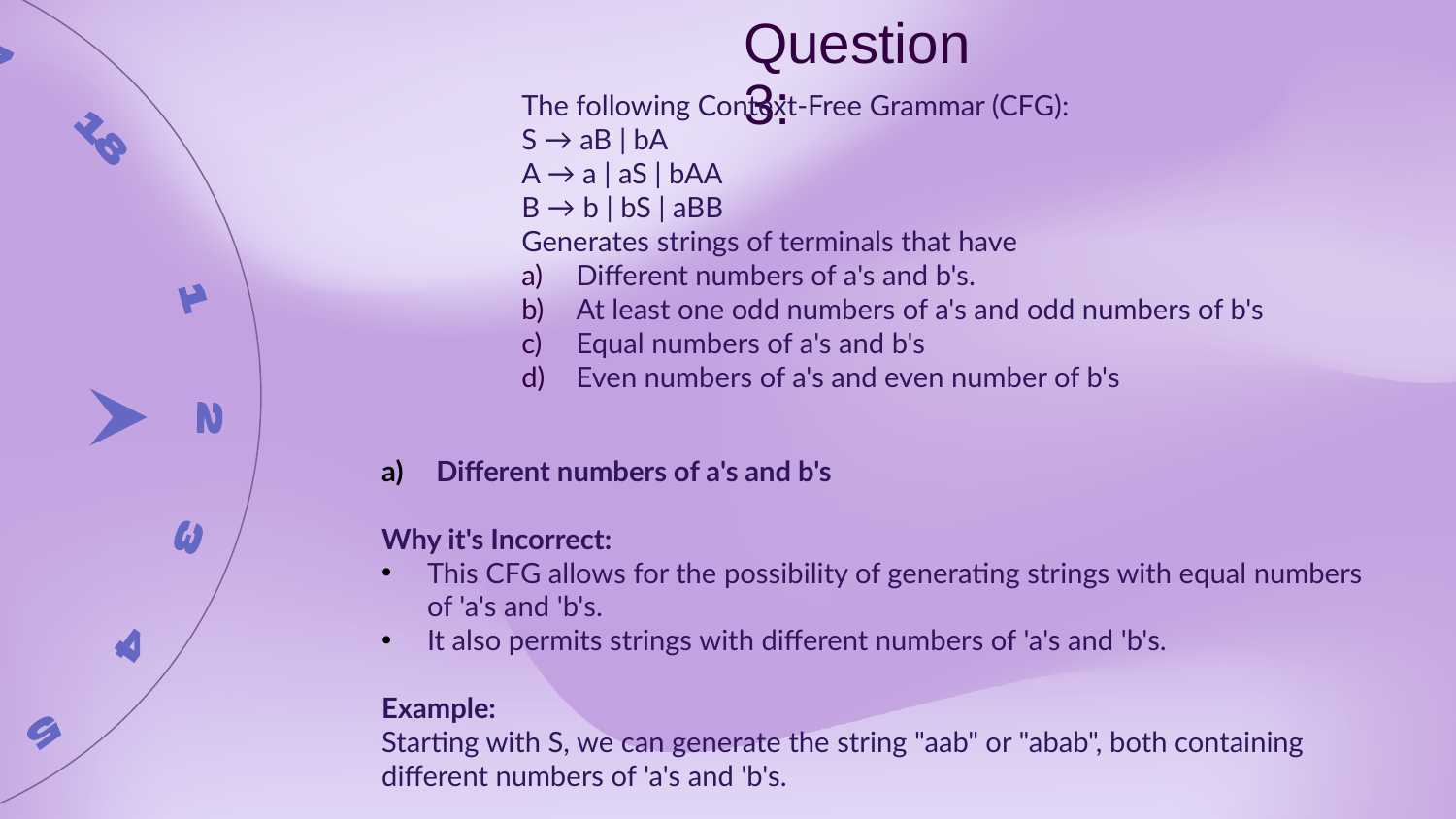

Question 3:

The following Context-Free Grammar (CFG):
S → aB | bA
A → a | aS | bAA
B → b | bS | aBB
Generates strings of terminals that have
Different numbers of a's and b's.
At least one odd numbers of a's and odd numbers of b's
Equal numbers of a's and b's
Even numbers of a's and even number of b's

Different numbers of a's and b's

Why it's Incorrect:
This CFG allows for the possibility of generating strings with equal numbers of 'a's and 'b's.
It also permits strings with different numbers of 'a's and 'b's.

Example:
Starting with S, we can generate the string "aab" or "abab", both containing different numbers of 'a's and 'b's.